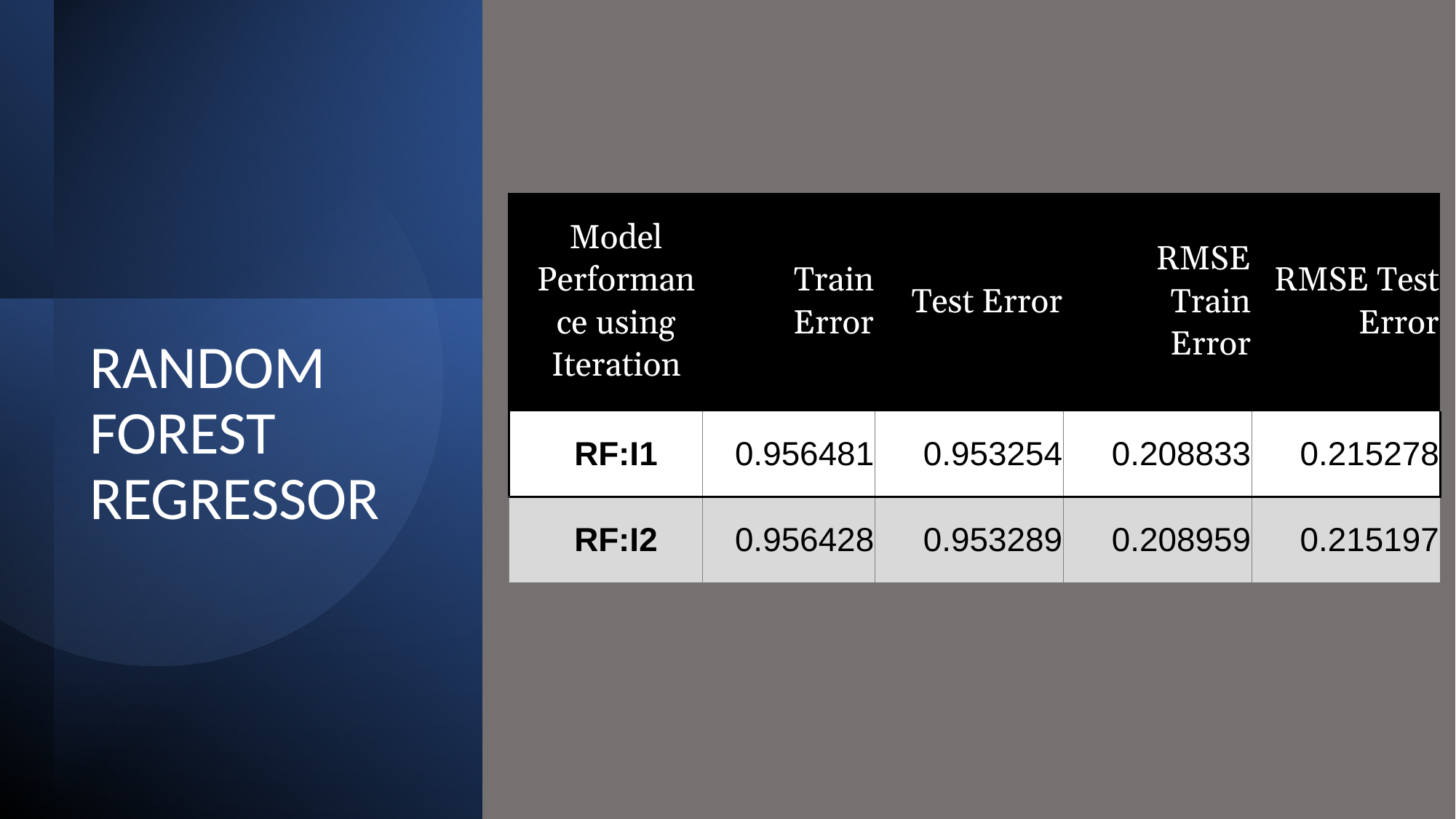

| Model Performance using Iteration | Train Error | Test Error | RMSE Train Error | RMSE Test Error |
| --- | --- | --- | --- | --- |
| RF:I1 | 0.956481 | 0.953254 | 0.208833 | 0.215278 |
| RF:I2 | 0.956428 | 0.953289 | 0.208959 | 0.215197 |

RANDOM FOREST REGRESSOR